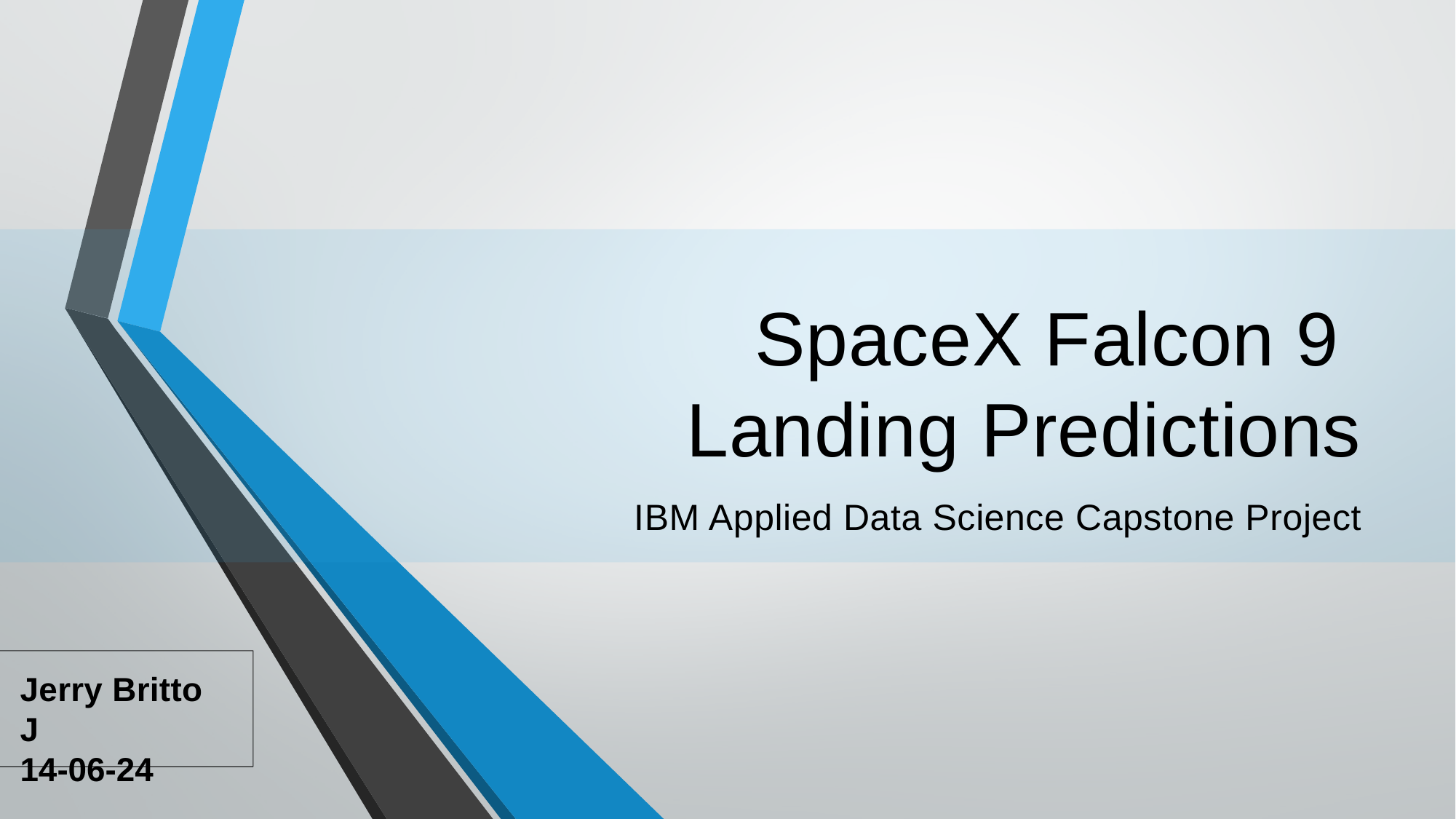

# SpaceX Falcon 9 Landing Predictions

IBM Applied Data Science Capstone Project

Jerry Britto J
14-06-24